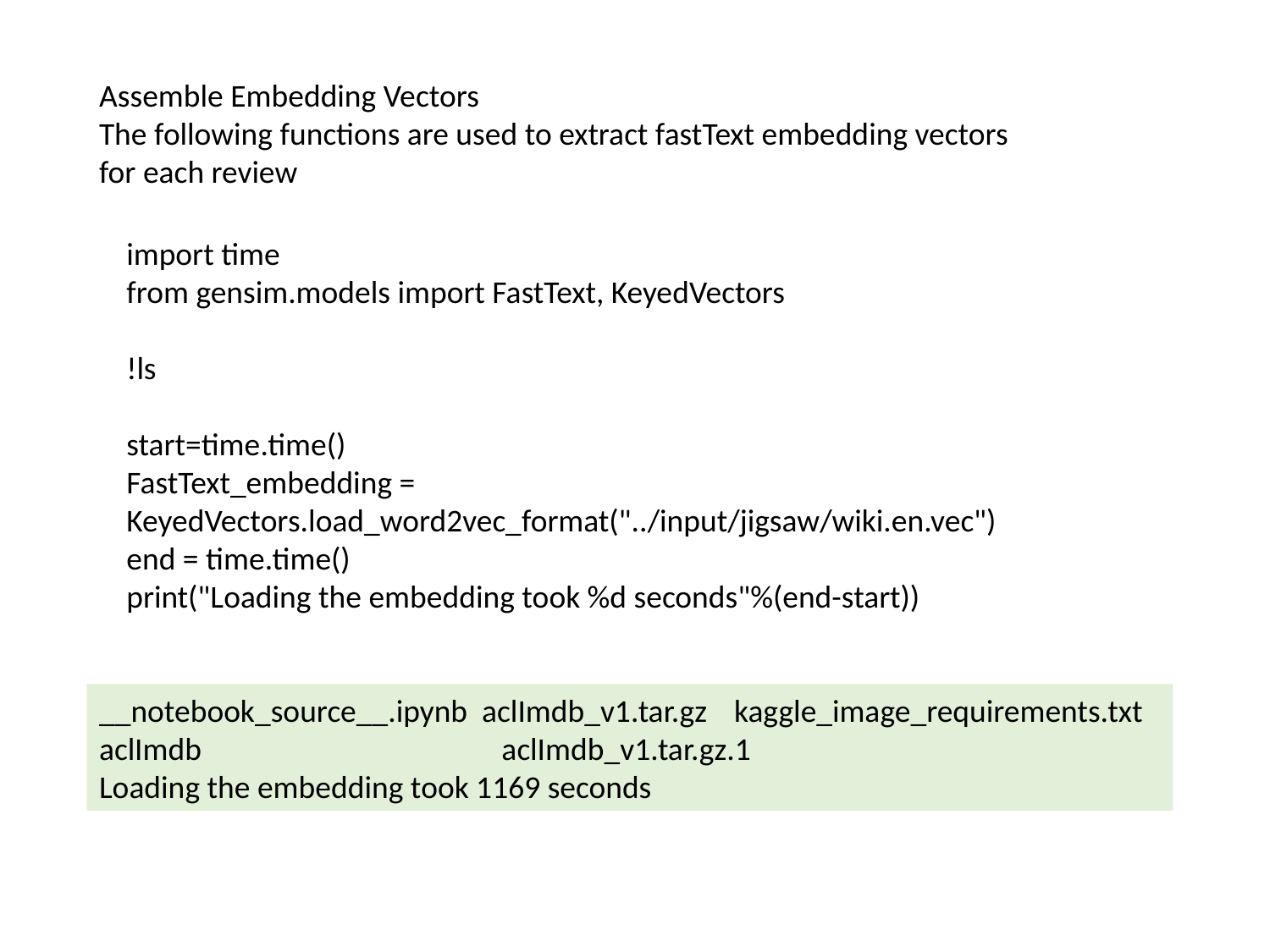

Assemble Embedding Vectors
The following functions are used to extract fastText embedding vectors for each review
import time
from gensim.models import FastText, KeyedVectors

!ls

start=time.time()
FastText_embedding = KeyedVectors.load_word2vec_format("../input/jigsaw/wiki.en.vec")
end = time.time()
print("Loading the embedding took %d seconds"%(end-start))
__notebook_source__.ipynb  aclImdb_v1.tar.gz	kaggle_image_requirements.txt
aclImdb			   aclImdb_v1.tar.gz.1
Loading the embedding took 1169 seconds